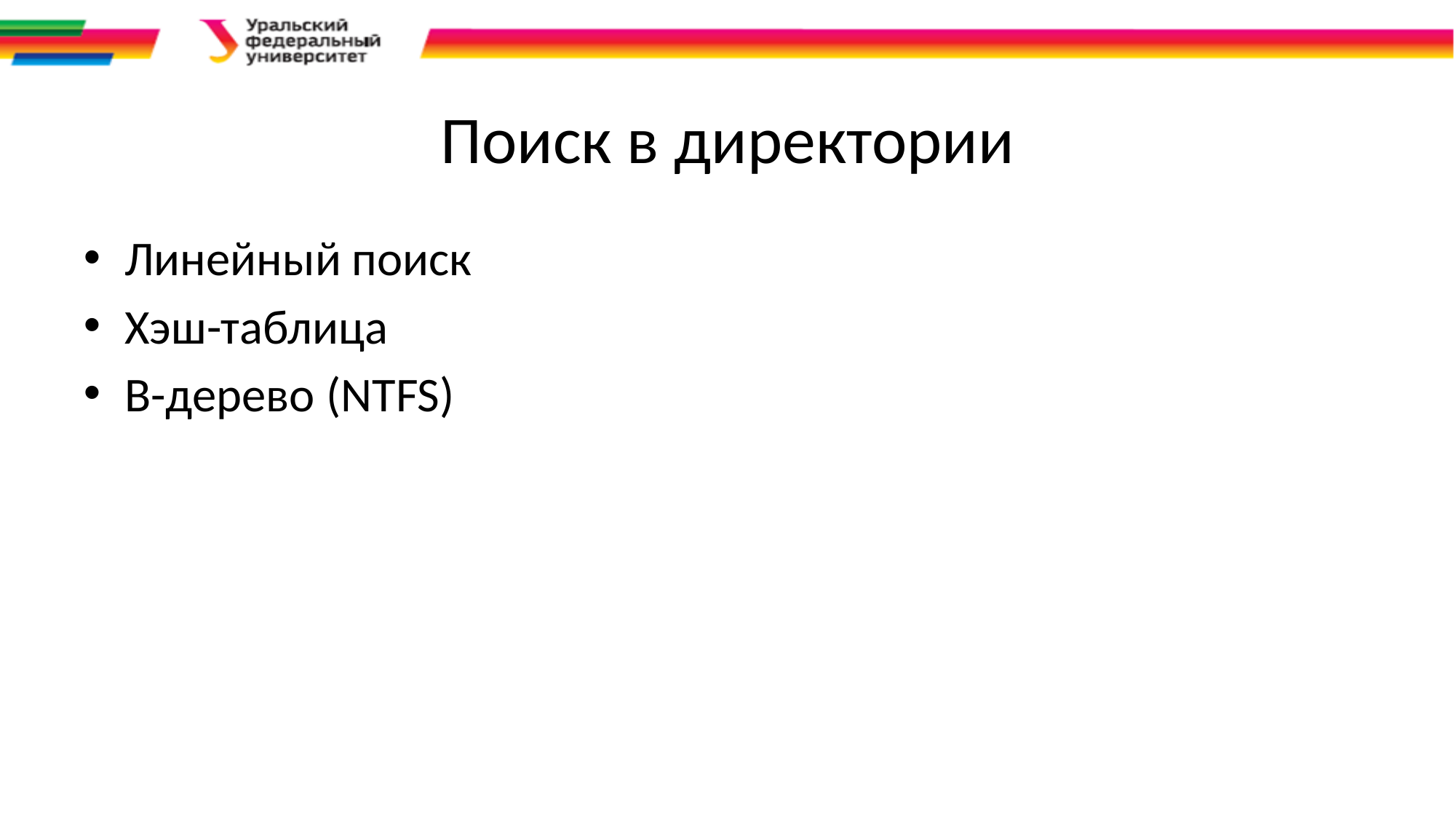

# Поиск в директории
Линейный поиск
Хэш-таблица
B-дерево (NTFS)